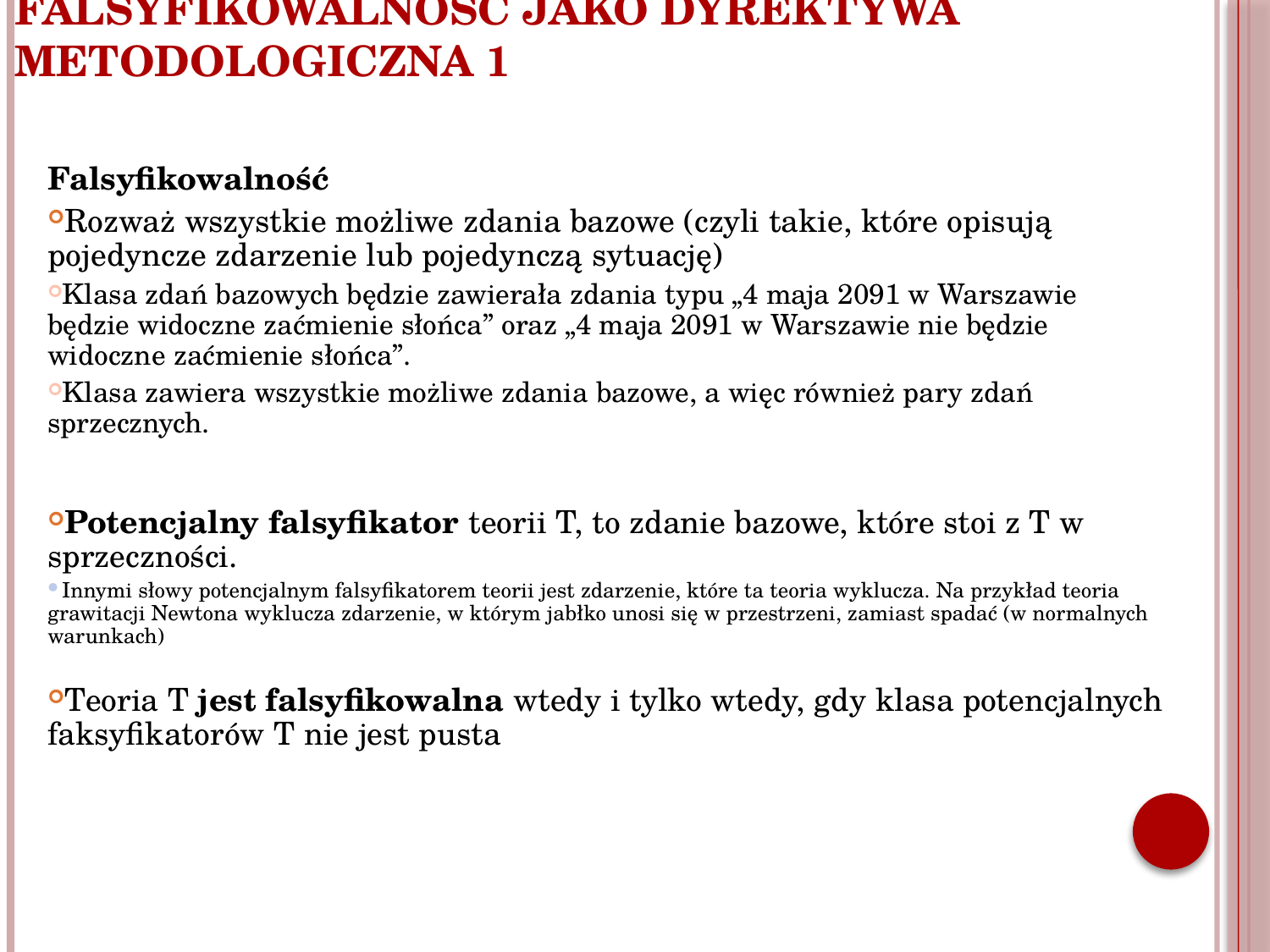

Falsyfikowalność jako dyrektywa metodologiczna 1
Falsyfikowalność
Rozważ wszystkie możliwe zdania bazowe (czyli takie, które opisują pojedyncze zdarzenie lub pojedynczą sytuację)
Klasa zdań bazowych będzie zawierała zdania typu „4 maja 2091 w Warszawie będzie widoczne zaćmienie słońca” oraz „4 maja 2091 w Warszawie nie będzie widoczne zaćmienie słońca”.
Klasa zawiera wszystkie możliwe zdania bazowe, a więc również pary zdań sprzecznych.

Potencjalny falsyfikator teorii T, to zdanie bazowe, które stoi z T w sprzeczności.
Innymi słowy potencjalnym falsyfikatorem teorii jest zdarzenie, które ta teoria wyklucza. Na przykład teoria grawitacji Newtona wyklucza zdarzenie, w którym jabłko unosi się w przestrzeni, zamiast spadać (w normalnych warunkach)

Teoria T jest falsyfikowalna wtedy i tylko wtedy, gdy klasa potencjalnych faksyfikatorów T nie jest pusta